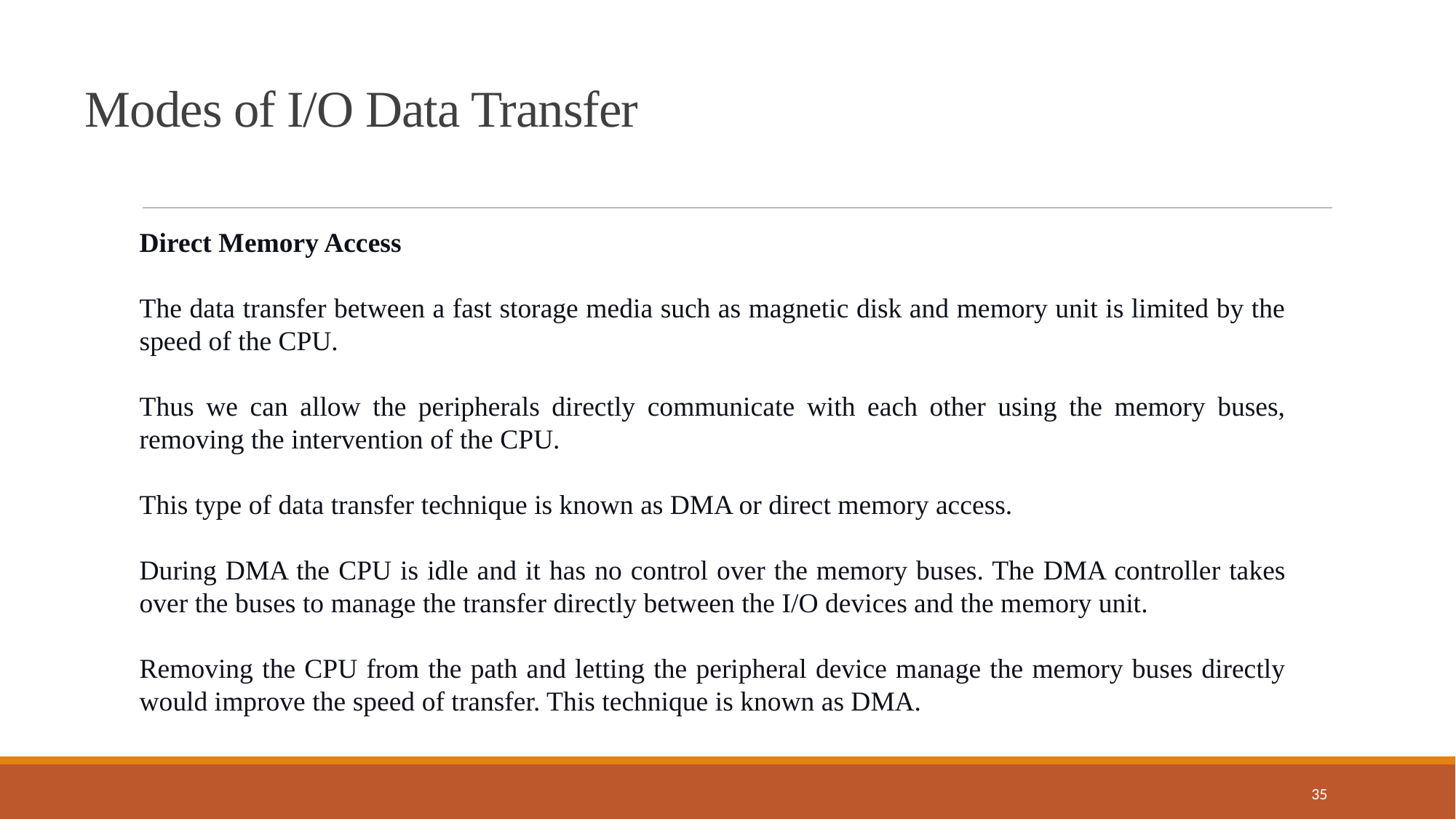

Modes of I/O Data Transfer
Direct Memory Access

The data transfer between a fast storage media such as magnetic disk and memory unit is limited by the speed of the CPU.

Thus we can allow the peripherals directly communicate with each other using the memory buses, removing the intervention of the CPU.

This type of data transfer technique is known as DMA or direct memory access.

During DMA the CPU is idle and it has no control over the memory buses. The DMA controller takes over the buses to manage the transfer directly between the I/O devices and the memory unit.

Removing the CPU from the path and letting the peripheral device manage the memory buses directly would improve the speed of transfer. This technique is known as DMA.
35